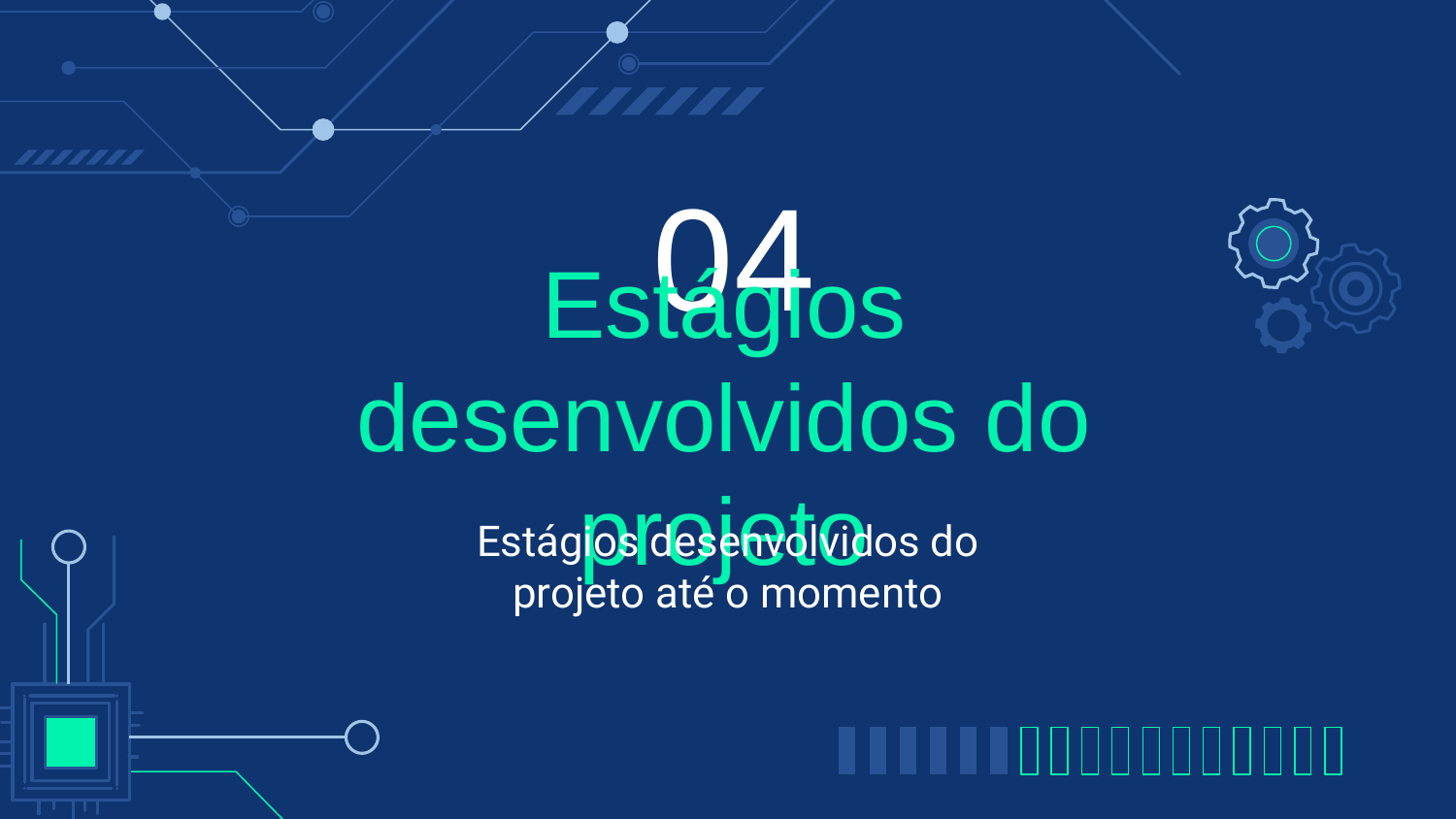

04
# Estágios desenvolvidos do projeto
Estágios desenvolvidos do projeto até o momento